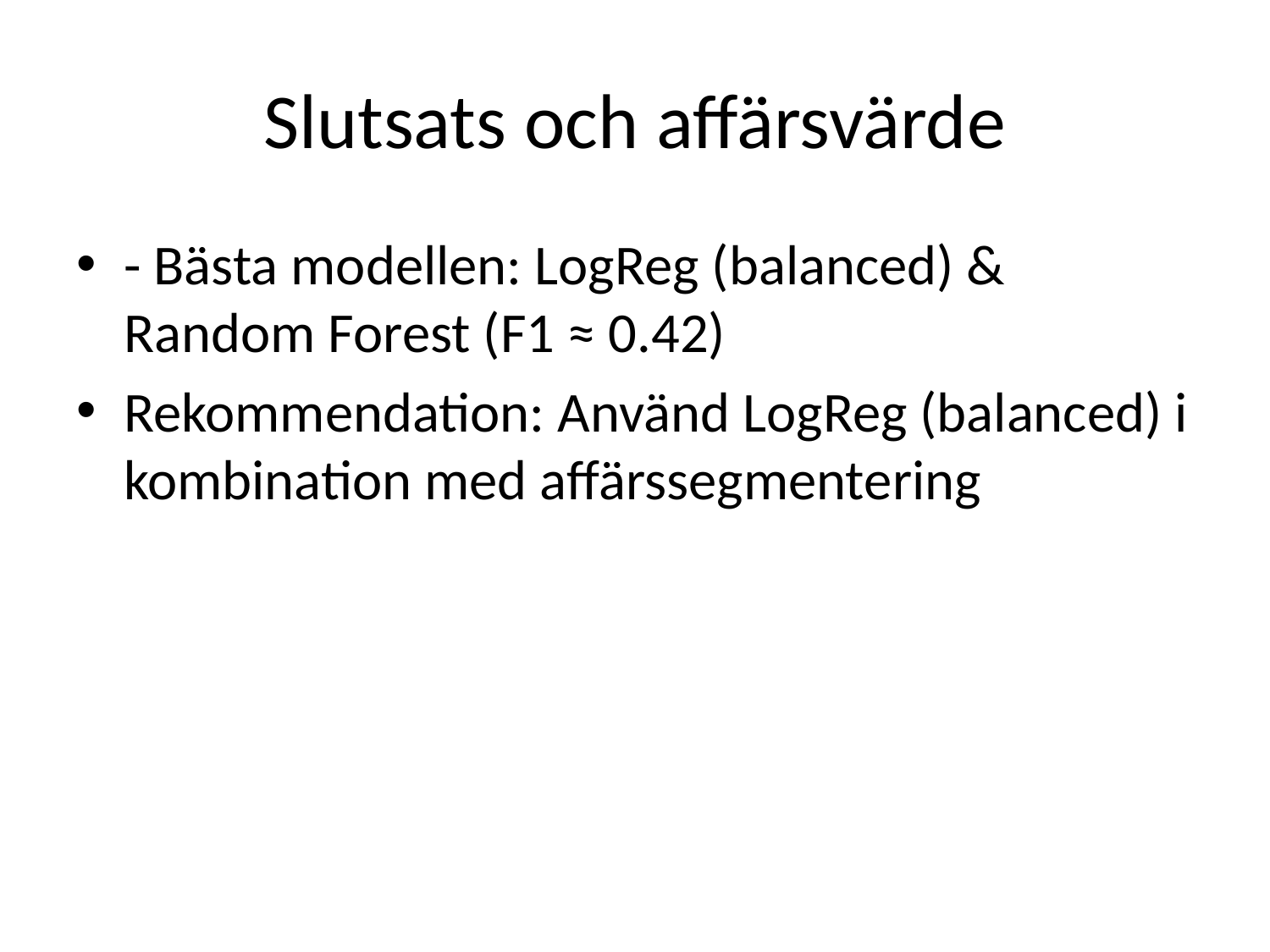

# Slutsats och affärsvärde
- Bästa modellen: LogReg (balanced) & Random Forest (F1 ≈ 0.42)
Rekommendation: Använd LogReg (balanced) i kombination med affärssegmentering